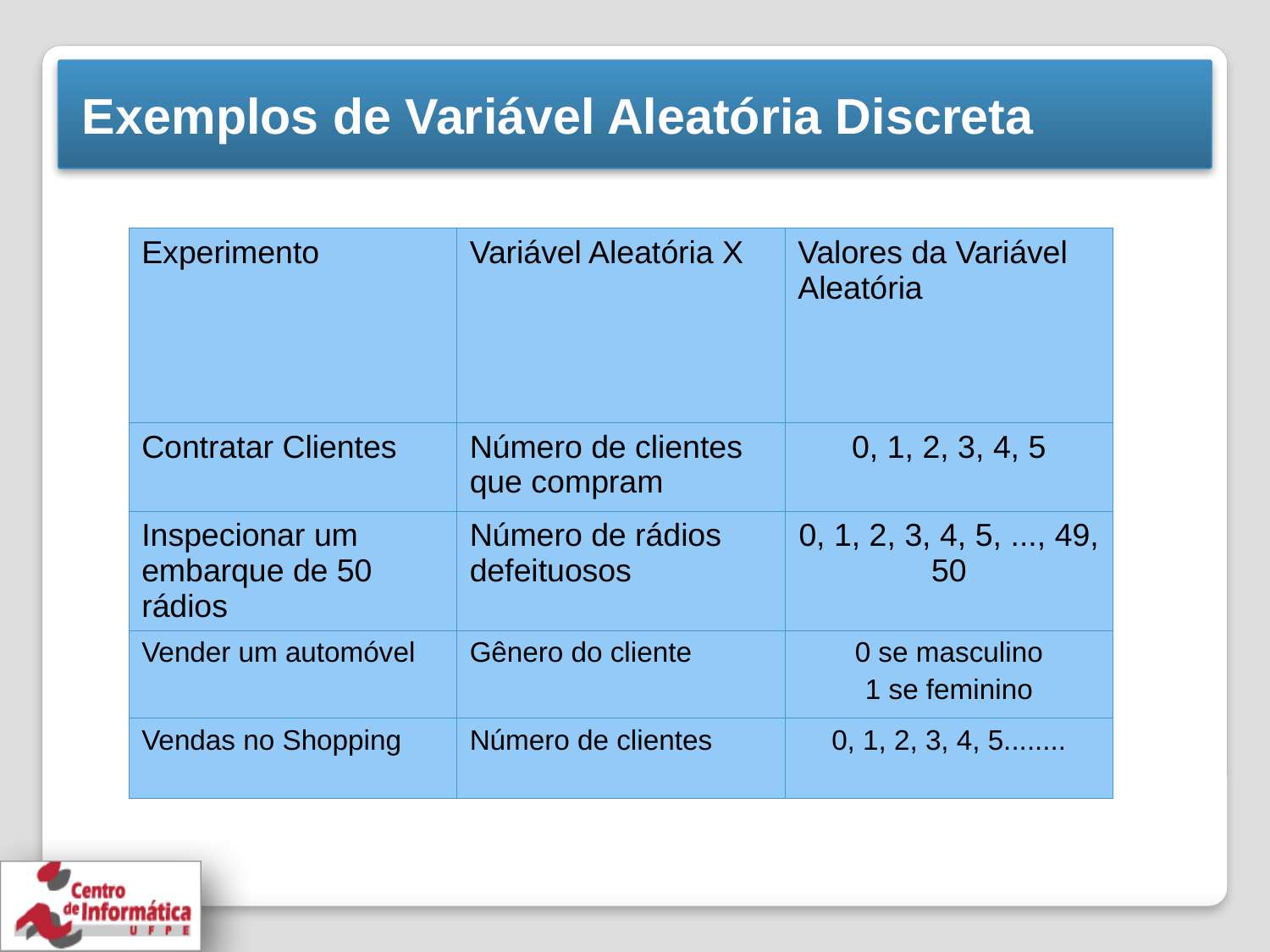

# Exemplos de Variável Aleatória Discreta
| Experimento | Variável Aleatória X | Valores da Variável Aleatória |
| --- | --- | --- |
| Contratar Clientes | Número de clientes que compram | 0, 1, 2, 3, 4, 5 |
| Inspecionar um embarque de 50 rádios | Número de rádios defeituosos | 0, 1, 2, 3, 4, 5, ..., 49, 50 |
| Vender um automóvel | Gênero do cliente | 0 se masculino 1 se feminino |
| Vendas no Shopping | Número de clientes | 0, 1, 2, 3, 4, 5........ |